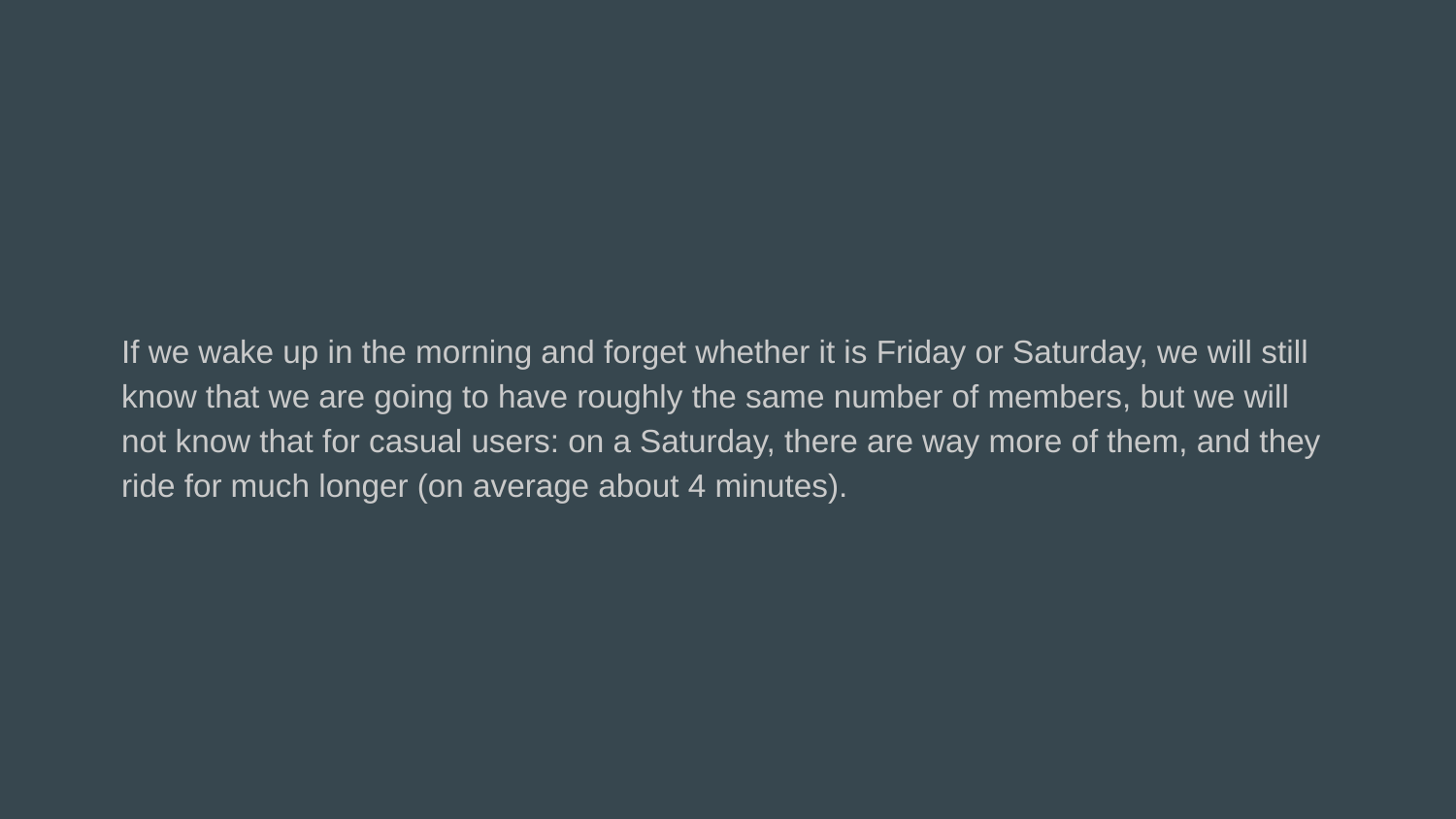

# If we wake up in the morning and forget whether it is Friday or Saturday, we will still know that we are going to have roughly the same number of members, but we will not know that for casual users: on a Saturday, there are way more of them, and they ride for much longer (on average about 4 minutes).